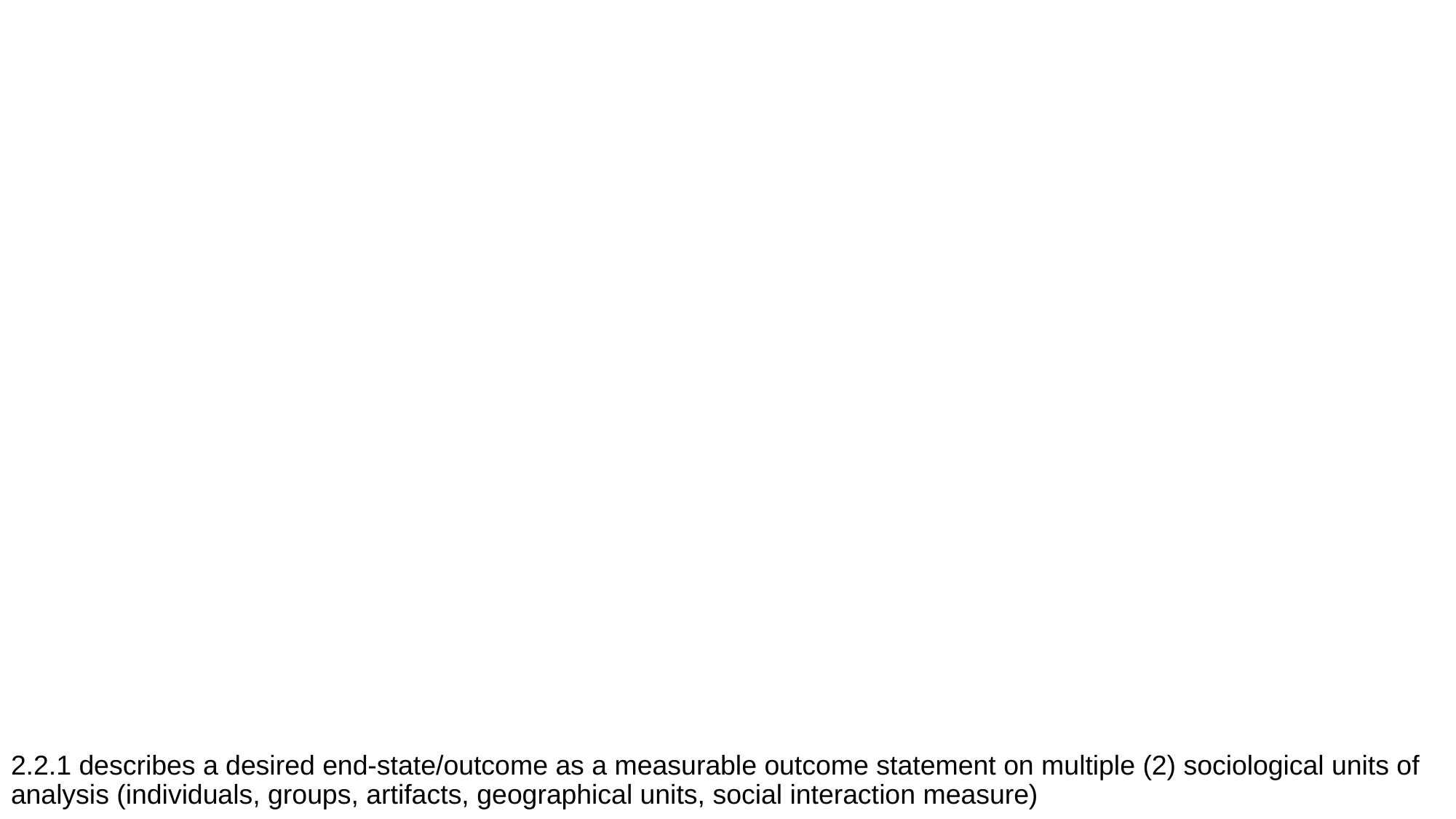

#

2.2.1 describes a desired end-state/outcome as a measurable outcome statement on multiple (2) sociological units of analysis (individuals, groups, artifacts, geographical units, social interaction measure)